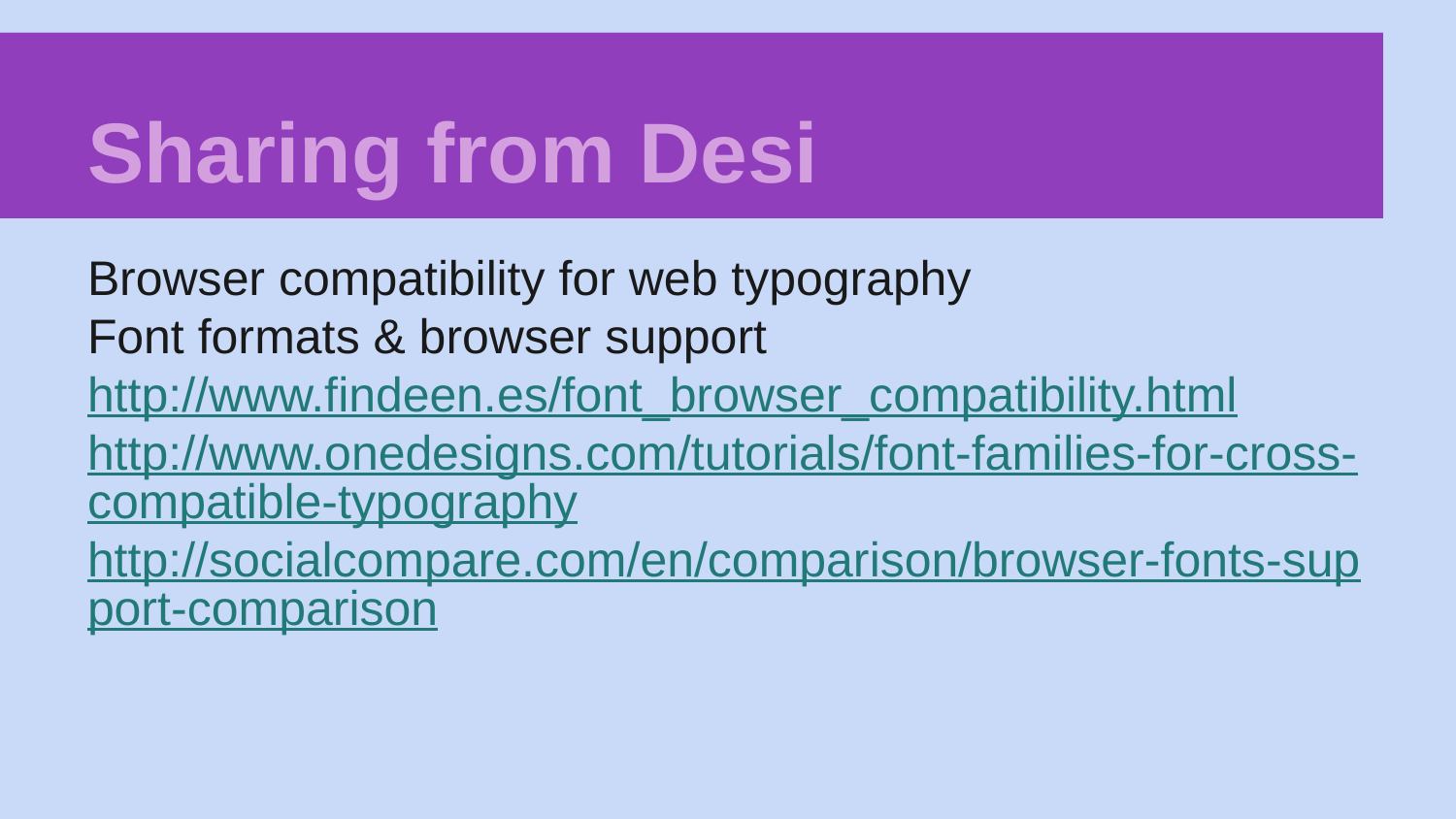

# Sharing from Desi
Browser compatibility for web typography
Font formats & browser support
http://www.findeen.es/font_browser_compatibility.html
http://www.onedesigns.com/tutorials/font-families-for-cross-compatible-typography
http://socialcompare.com/en/comparison/browser-fonts-support-comparison